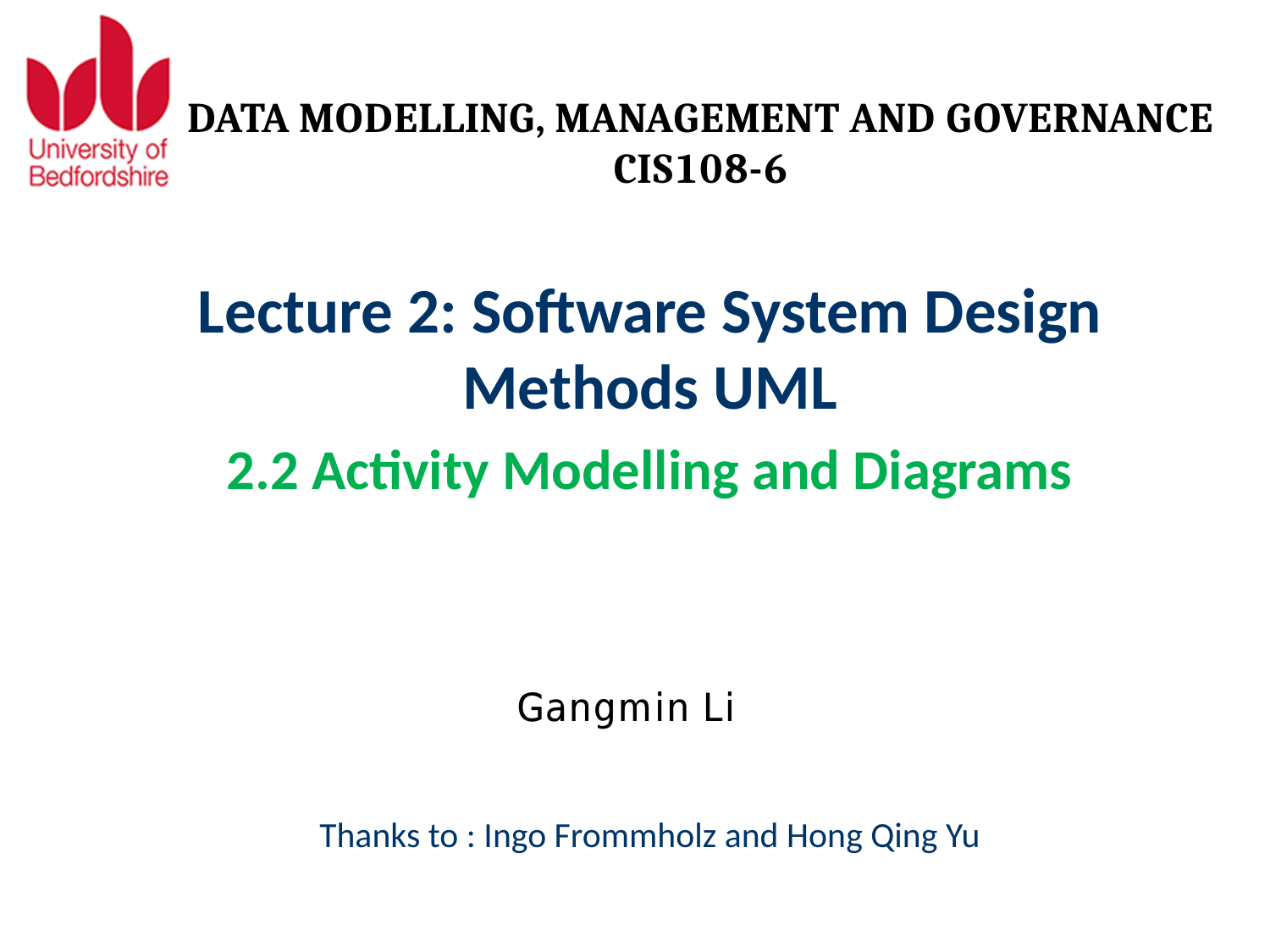

# DATA MODELLING, MANAGEMENT AND GOVERNANCE CIS108-6
Lecture 2: Software System Design Methods UML
2.2 Activity Modelling and Diagrams

Gangmin Li